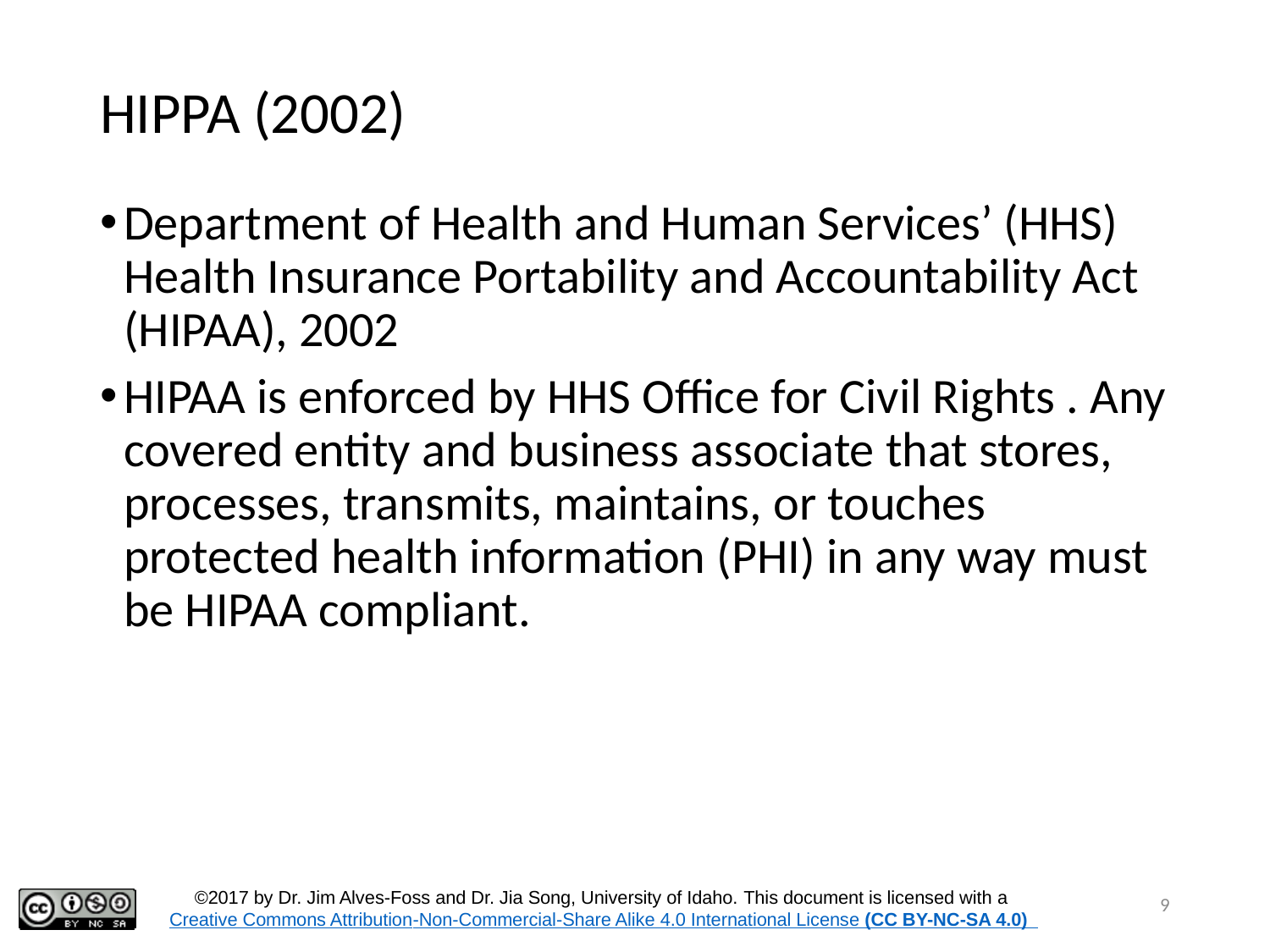

# HIPPA (2002)
Department of Health and Human Services’ (HHS) Health Insurance Portability and Accountability Act (HIPAA), 2002
HIPAA is enforced by HHS Office for Civil Rights . Any covered entity and business associate that stores, processes, transmits, maintains, or touches protected health information (PHI) in any way must be HIPAA compliant.

9